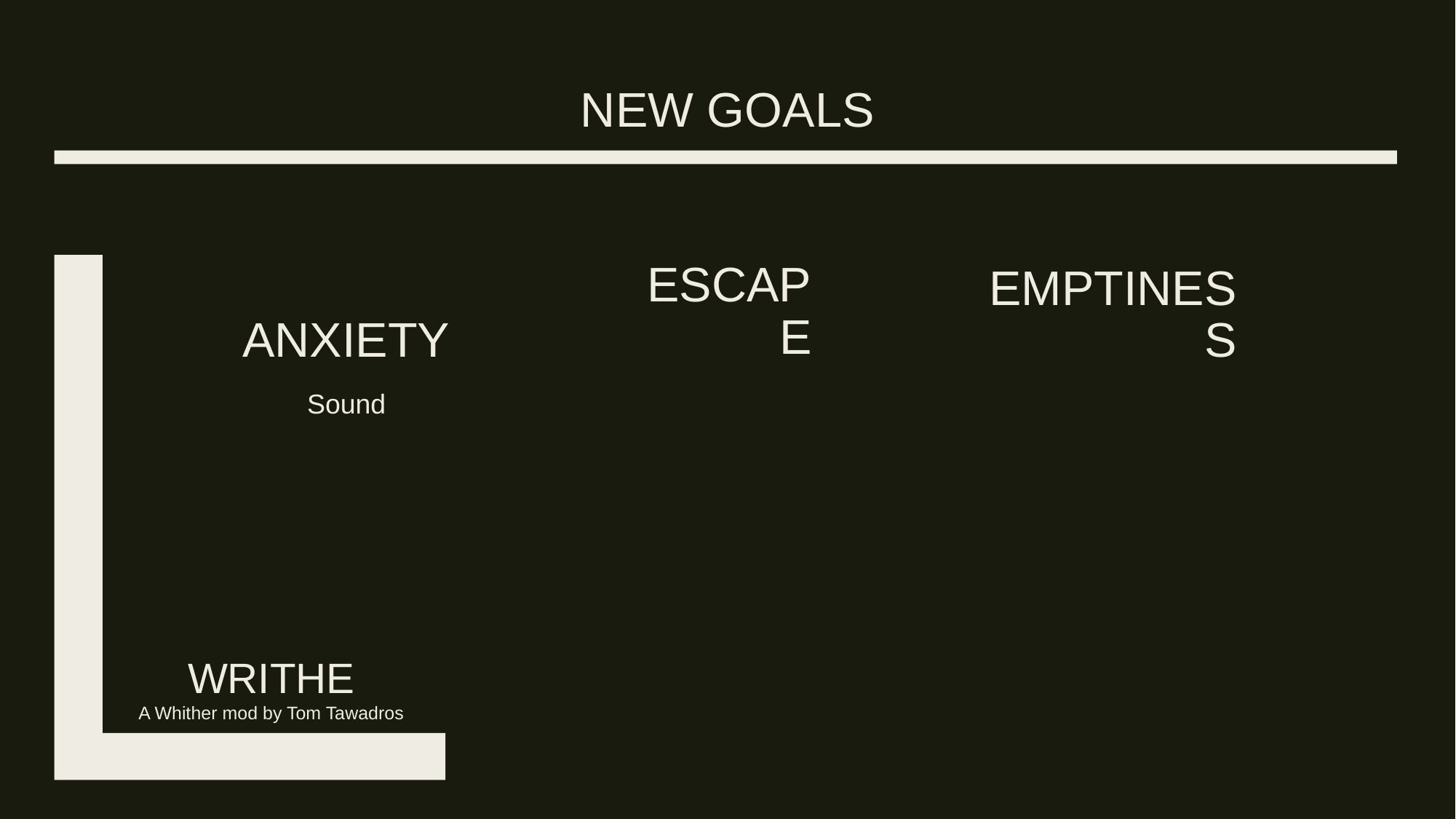

NEW GOALs

ANXIETY
ESCAPE
Emptiness
Sound
# Writhe
A Whither mod by Tom Tawadros